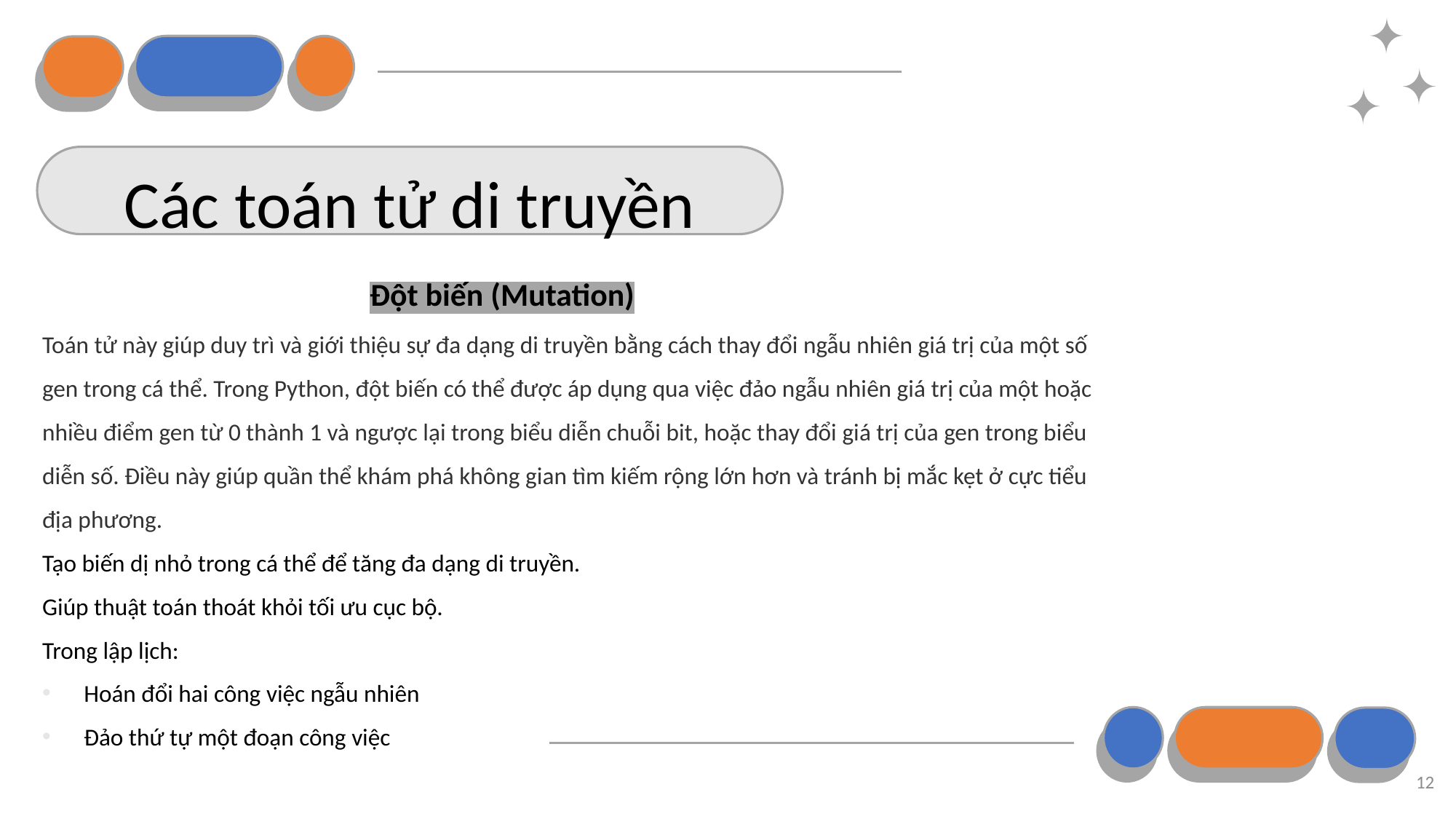

# Các toán tử di truyền
Đột biến (Mutation)
Toán tử này giúp duy trì và giới thiệu sự đa dạng di truyền bằng cách thay đổi ngẫu nhiên giá trị của một số gen trong cá thể. Trong Python, đột biến có thể được áp dụng qua việc đảo ngẫu nhiên giá trị của một hoặc nhiều điểm gen từ 0 thành 1 và ngược lại trong biểu diễn chuỗi bit, hoặc thay đổi giá trị của gen trong biểu diễn số. Điều này giúp quần thể khám phá không gian tìm kiếm rộng lớn hơn và tránh bị mắc kẹt ở cực tiểu địa phương.
Tạo biến dị nhỏ trong cá thể để tăng đa dạng di truyền.
Giúp thuật toán thoát khỏi tối ưu cục bộ.
Trong lập lịch:
Hoán đổi hai công việc ngẫu nhiên
Đảo thứ tự một đoạn công việc

12